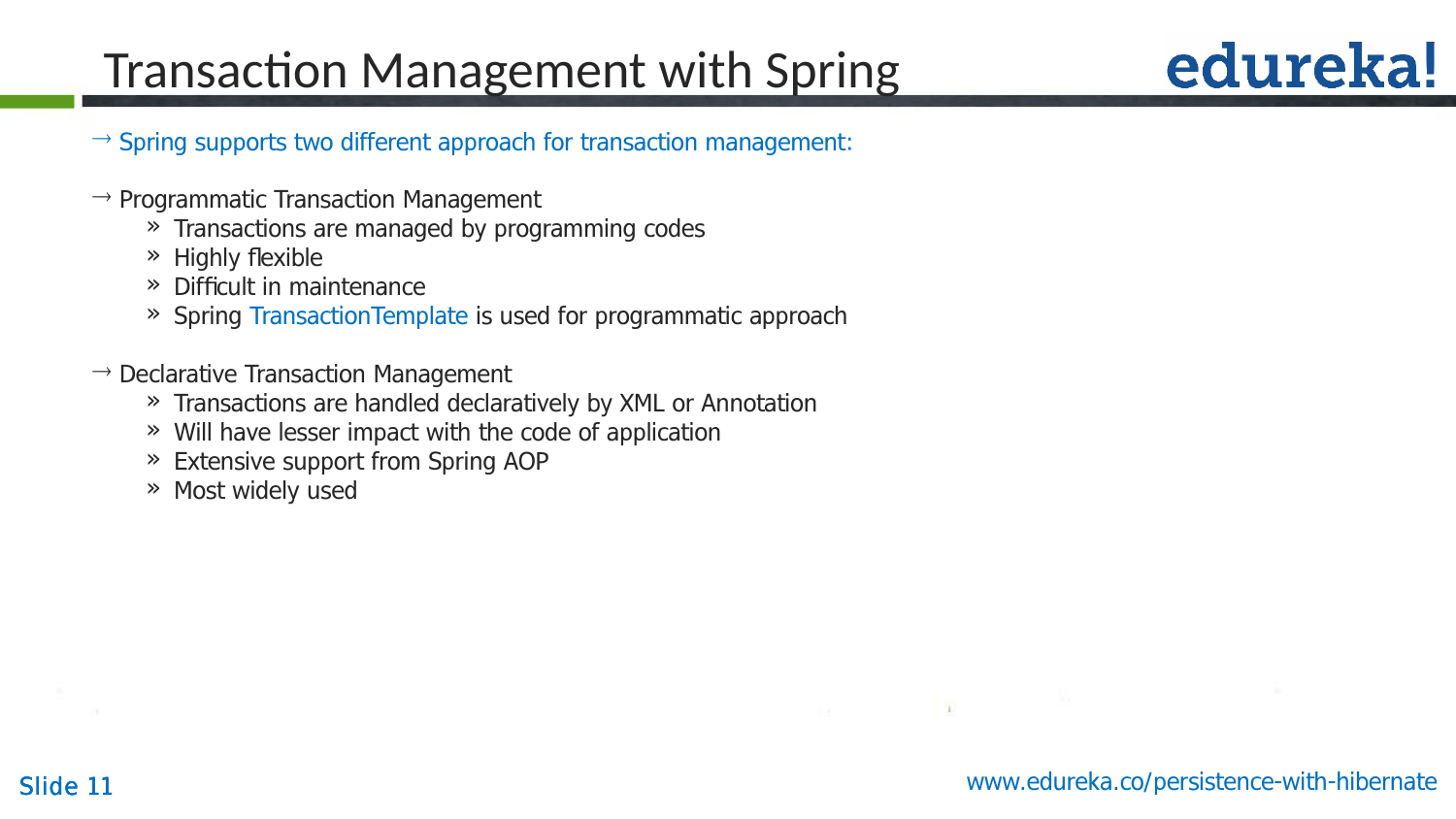

Transaction Management with Spring
Spring supports two different approach for transaction management:

Programmatic Transaction Management
Transactions are managed by programming codes
Highly flexible
Difficult in maintenance
Spring TransactionTemplate is used for programmatic approach

Declarative Transaction Management
Transactions are handled declaratively by XML or Annotation
Will have lesser impact with the code of application
Extensive support from Spring AOP
Most widely used